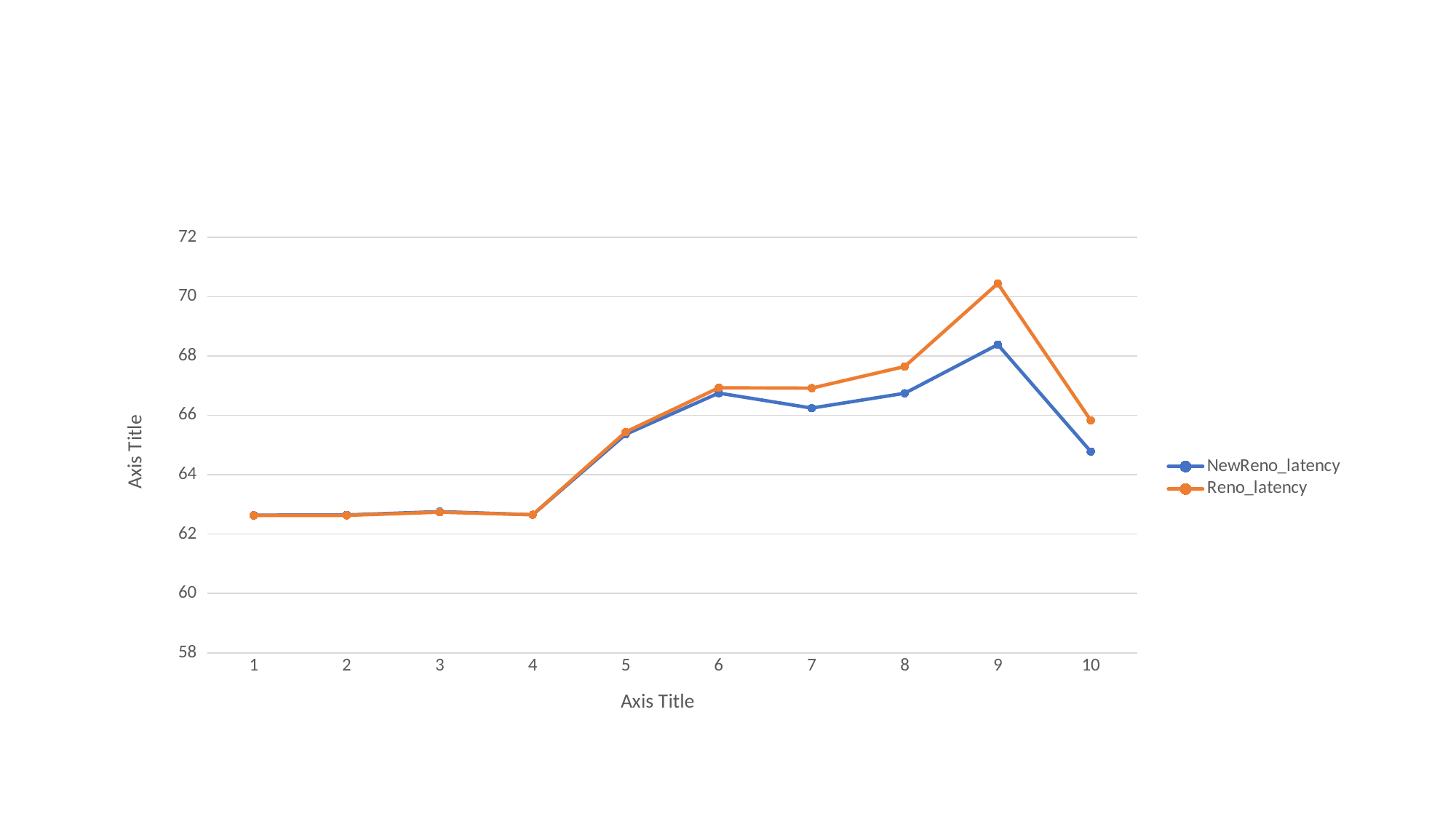

### Chart

| Category | NewReno_latency | Reno_latency |
|---|---|---|
| 1 | 62.6382279146 | 62.628029753 |
| 2 | 62.6463439099 | 62.6311396995 |
| 3 | 62.7578416538 | 62.7398002221 |
| 4 | 62.6527673568 | 62.653620194 |
| 5 | 65.366204756 | 65.4456014295 |
| 6 | 66.754748753 | 66.9337525114 |
| 7 | 66.2502157114 | 66.92203412 |
| 8 | 66.7490694684 | 67.6512874906 |
| 9 | 68.389506484 | 70.4486619016 |
| 10 | 64.7855158431 | 65.8334612536 |